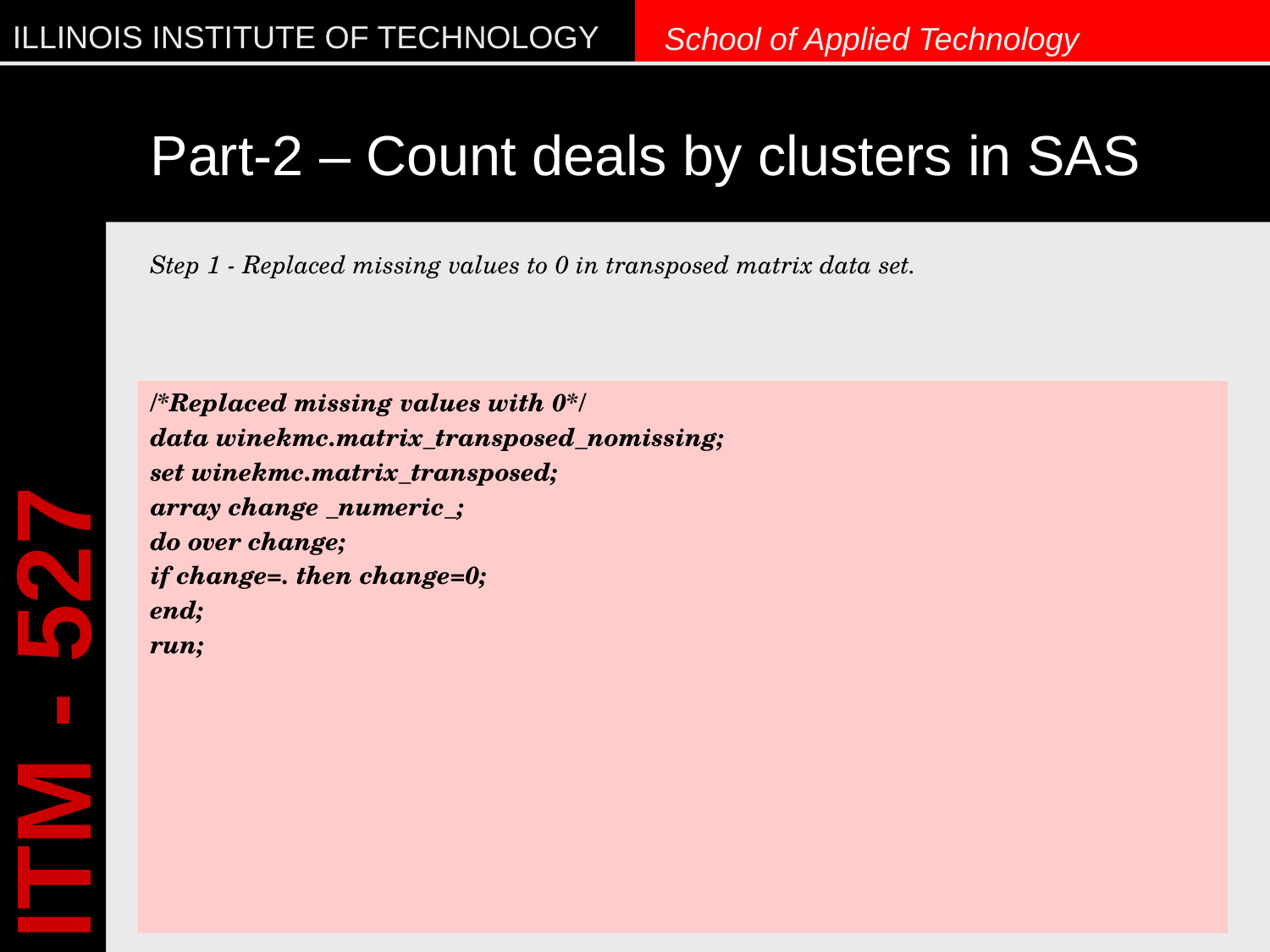

# Part-2 – Count deals by clusters in SAS
Step 1 - Replaced missing values to 0 in transposed matrix data set.
/*Replaced missing values with 0*/
data winekmc.matrix_transposed_nomissing;
set winekmc.matrix_transposed;
array change _numeric_;
do over change;
if change=. then change=0;
end;
run;

5